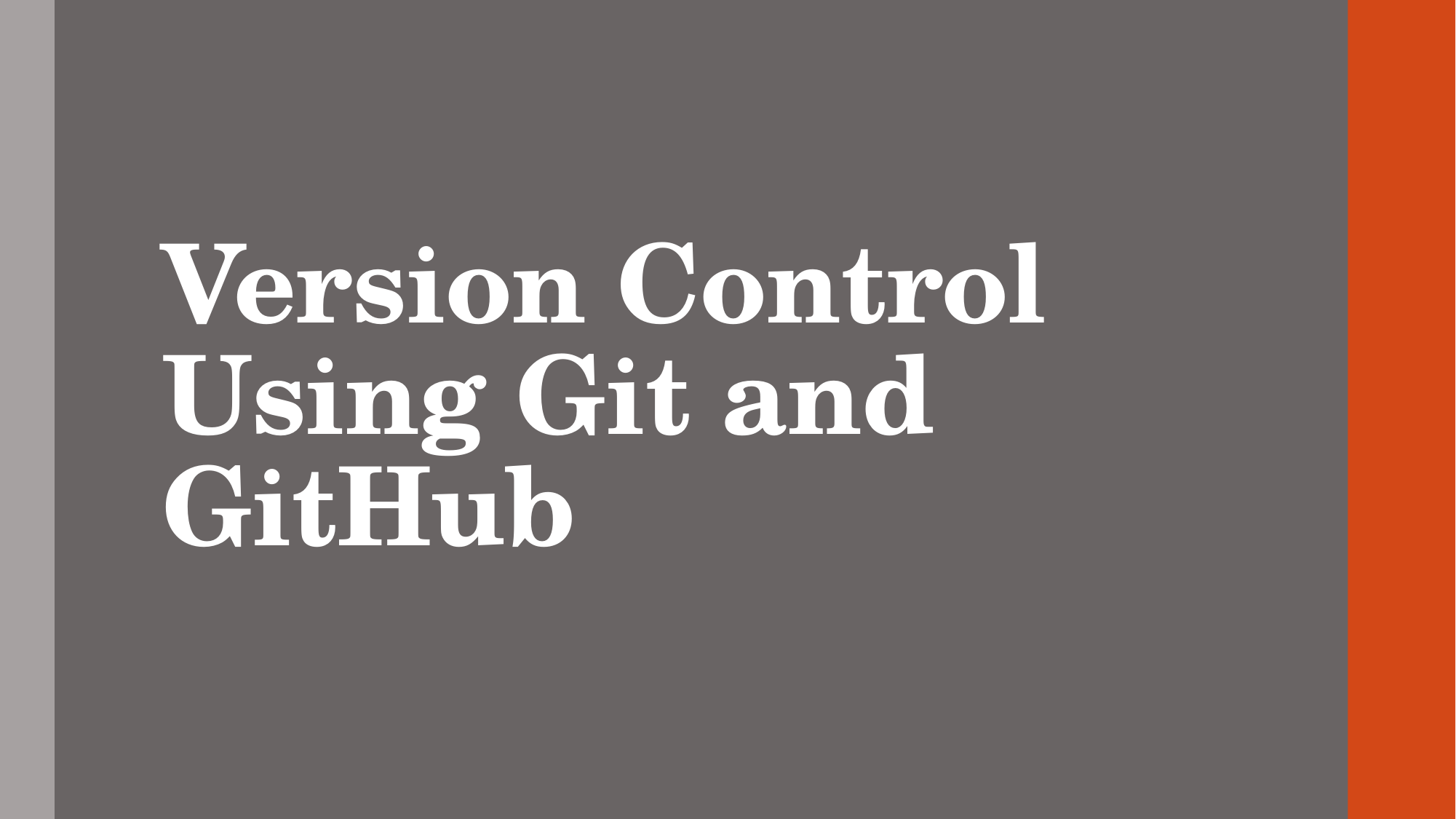

# Version Control Using Git and GitHub